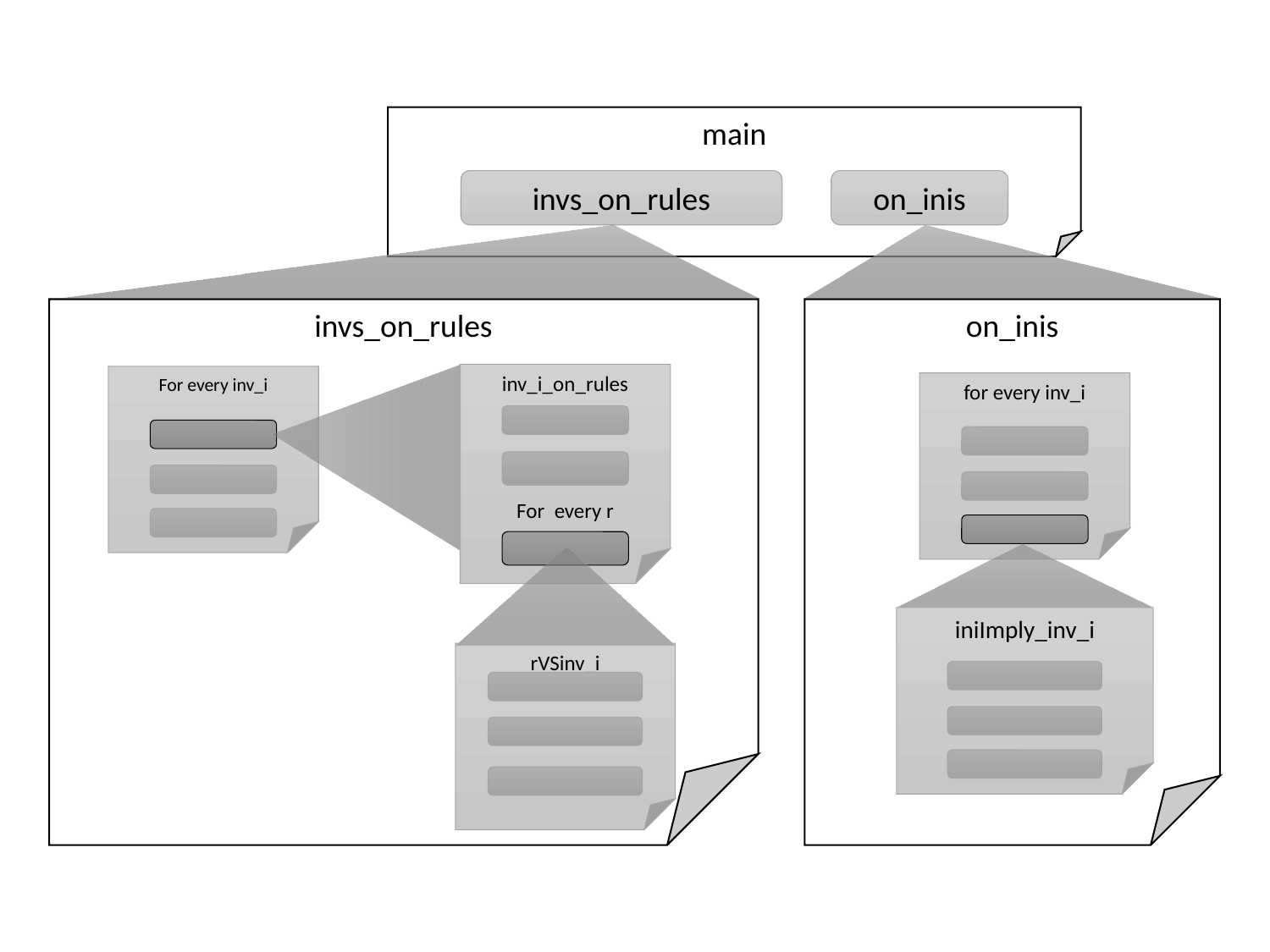

main
invs_on_rules
on_inis

invs_on_rules
on_inis

inv_i_on_rules

For  every r

For every inv_i

for every inv_i

iniImply_inv_i

rVSinv_i